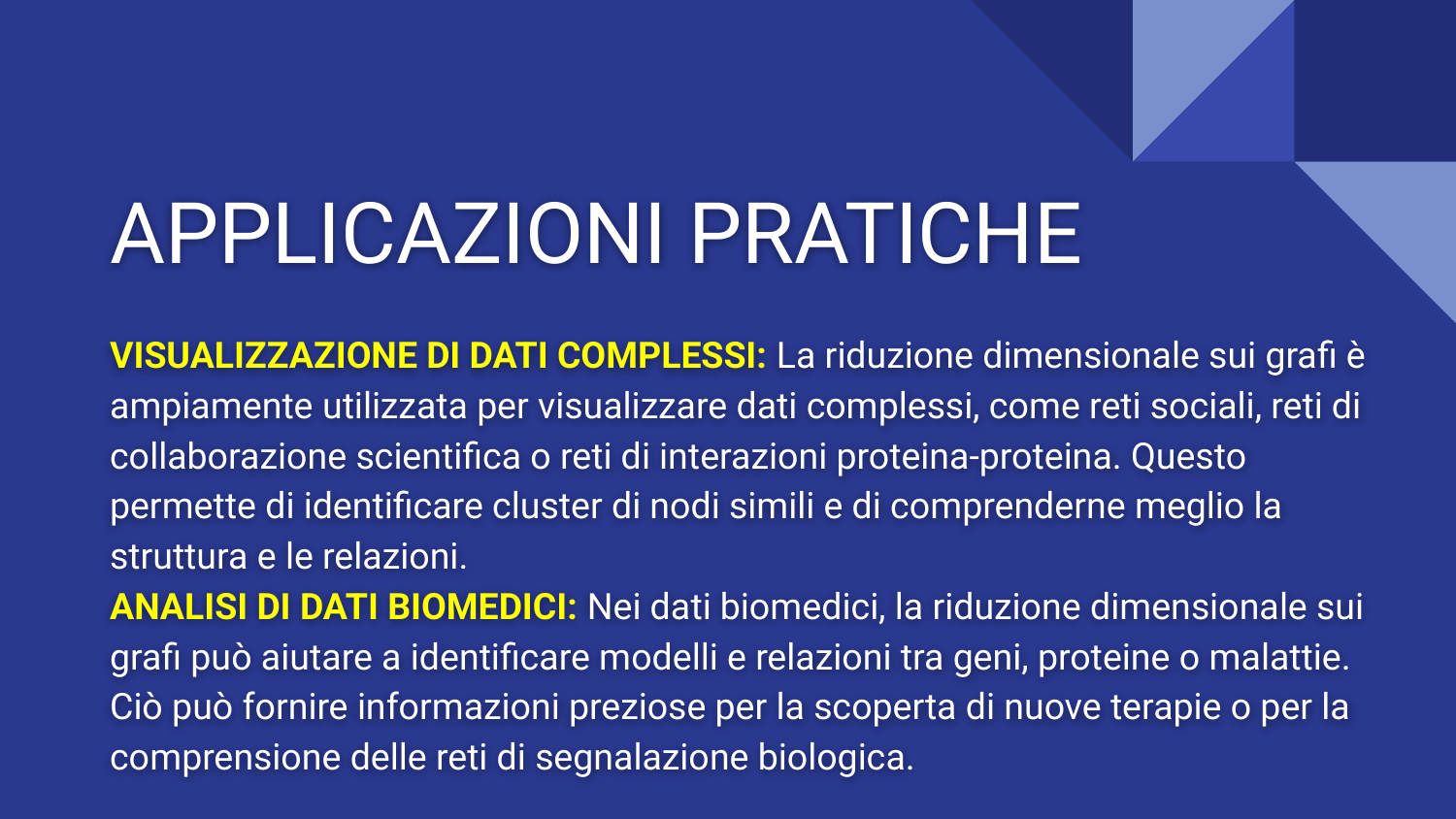

# APPLICAZIONI PRATICHE
VISUALIZZAZIONE DI DATI COMPLESSI: La riduzione dimensionale sui grafi è ampiamente utilizzata per visualizzare dati complessi, come reti sociali, reti di collaborazione scientifica o reti di interazioni proteina-proteina. Questo permette di identificare cluster di nodi simili e di comprenderne meglio la struttura e le relazioni.
ANALISI DI DATI BIOMEDICI: Nei dati biomedici, la riduzione dimensionale sui grafi può aiutare a identificare modelli e relazioni tra geni, proteine o malattie. Ciò può fornire informazioni preziose per la scoperta di nuove terapie o per la comprensione delle reti di segnalazione biologica.